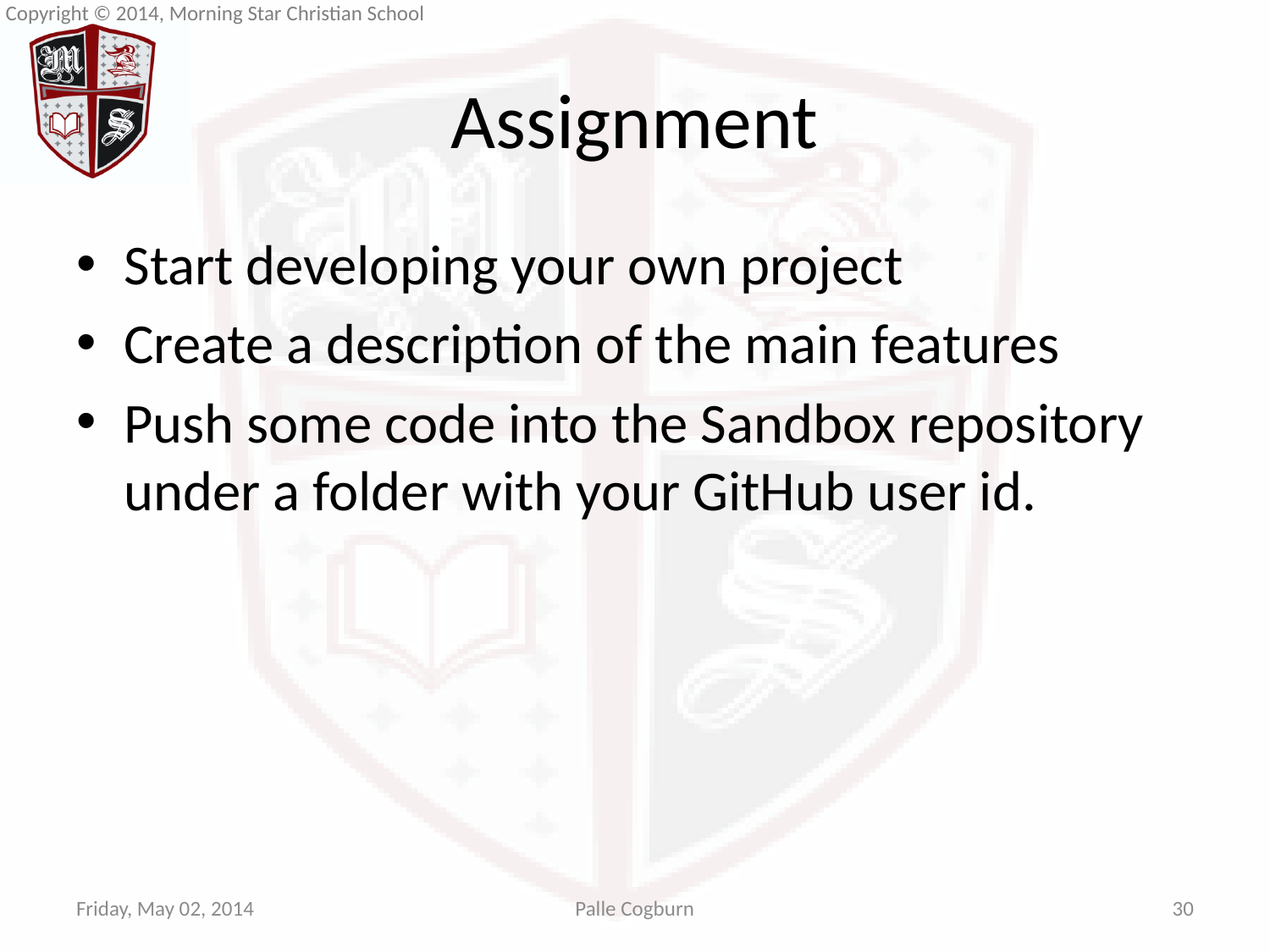

# Assignment
Start developing your own project
Create a description of the main features
Push some code into the Sandbox repository under a folder with your GitHub user id.

Friday, May 02, 2014
Palle Cogburn
30